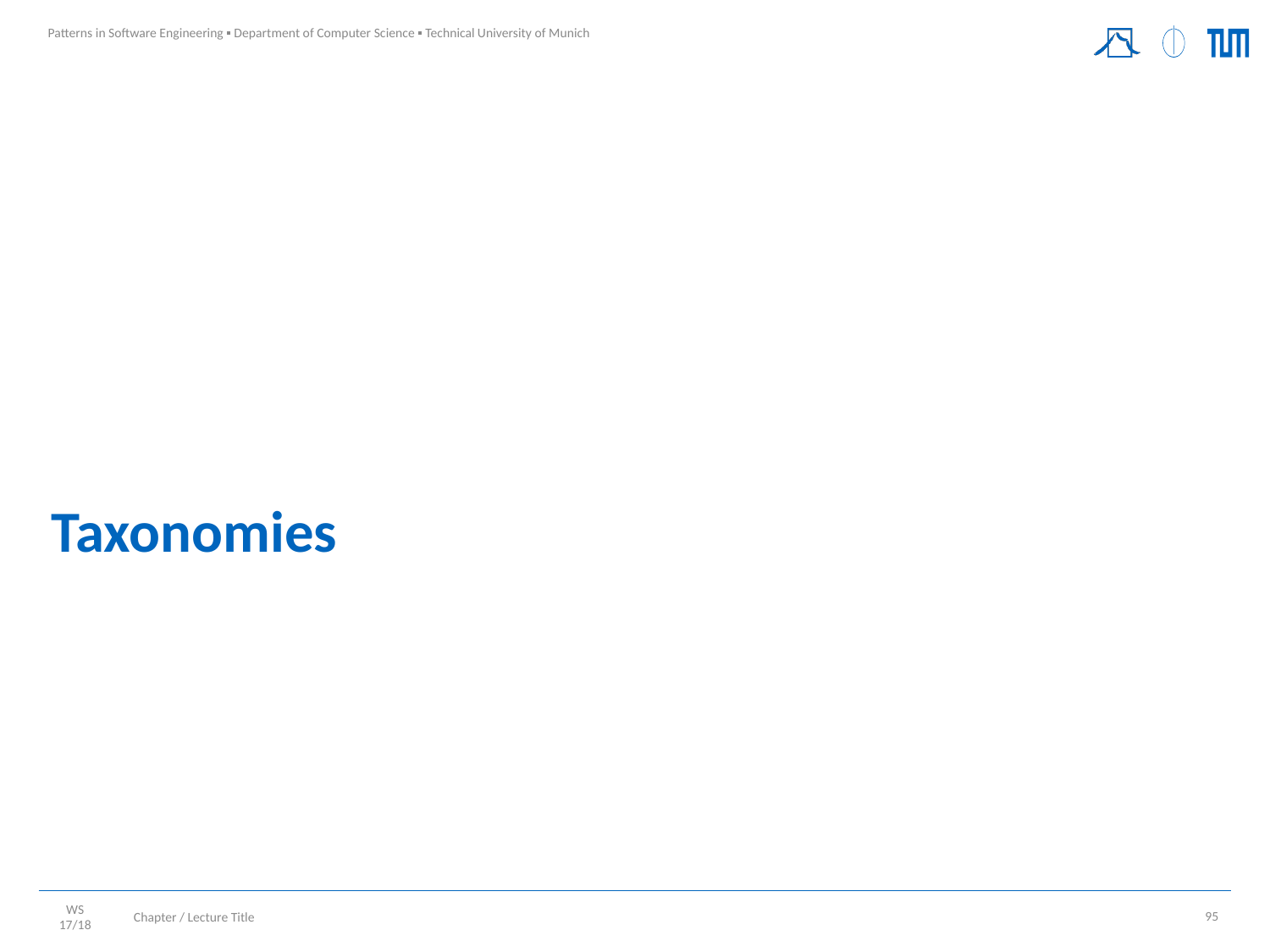

# Taxonomies

Chapter / Lecture Title
95
WS 17/18